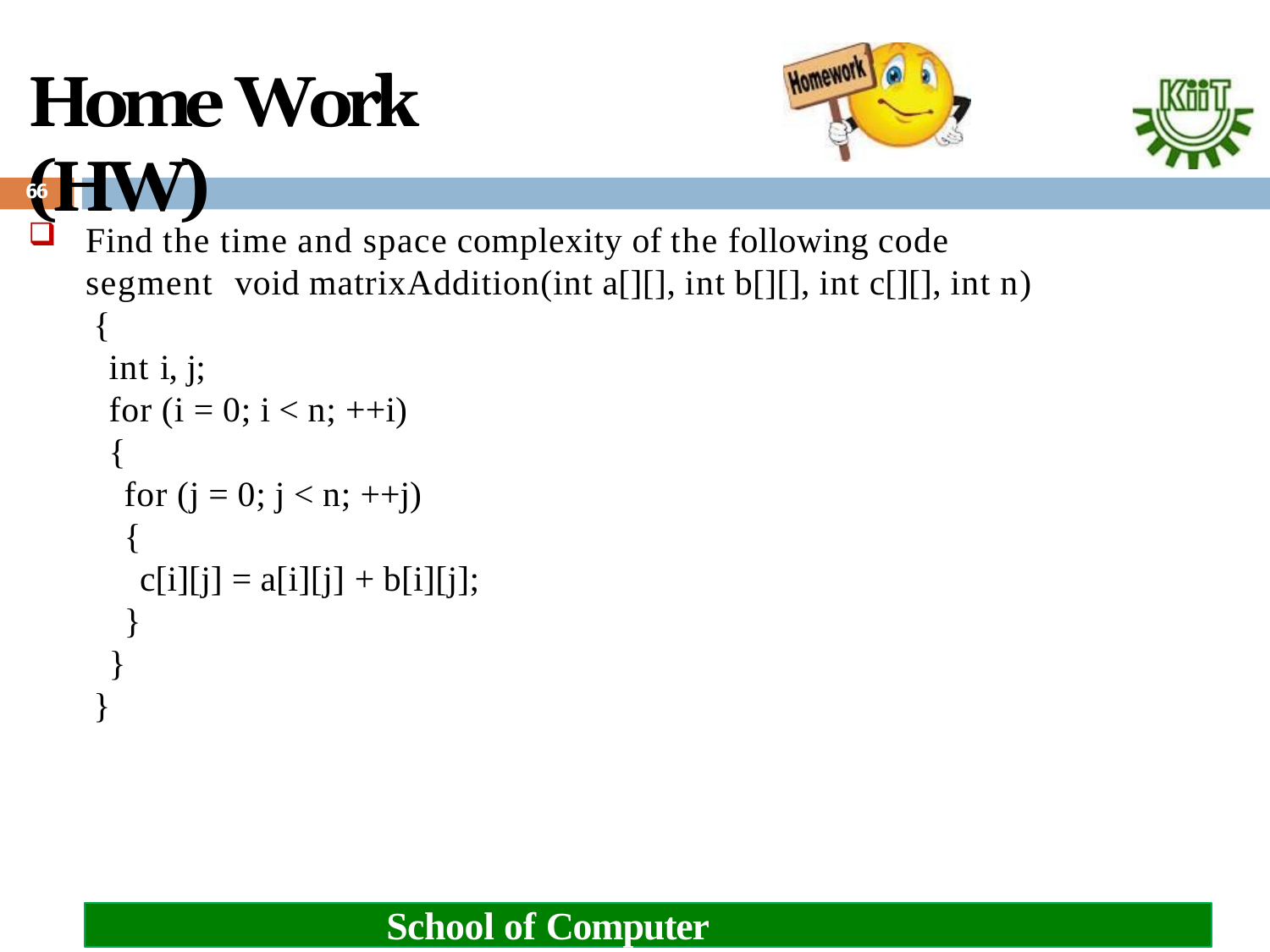

# Home Work (HW)

66
Find the time and space complexity of the following code segment  void matrixAddition(int a[][], int b[][], int c[][], int n)
{
int i, j;
for (i = 0; i < n; ++i)
{
for (j = 0; j < n; ++j)
{
c[i][j] = a[i][j] + b[i][j];
}
}
}

School of Computer Engineering